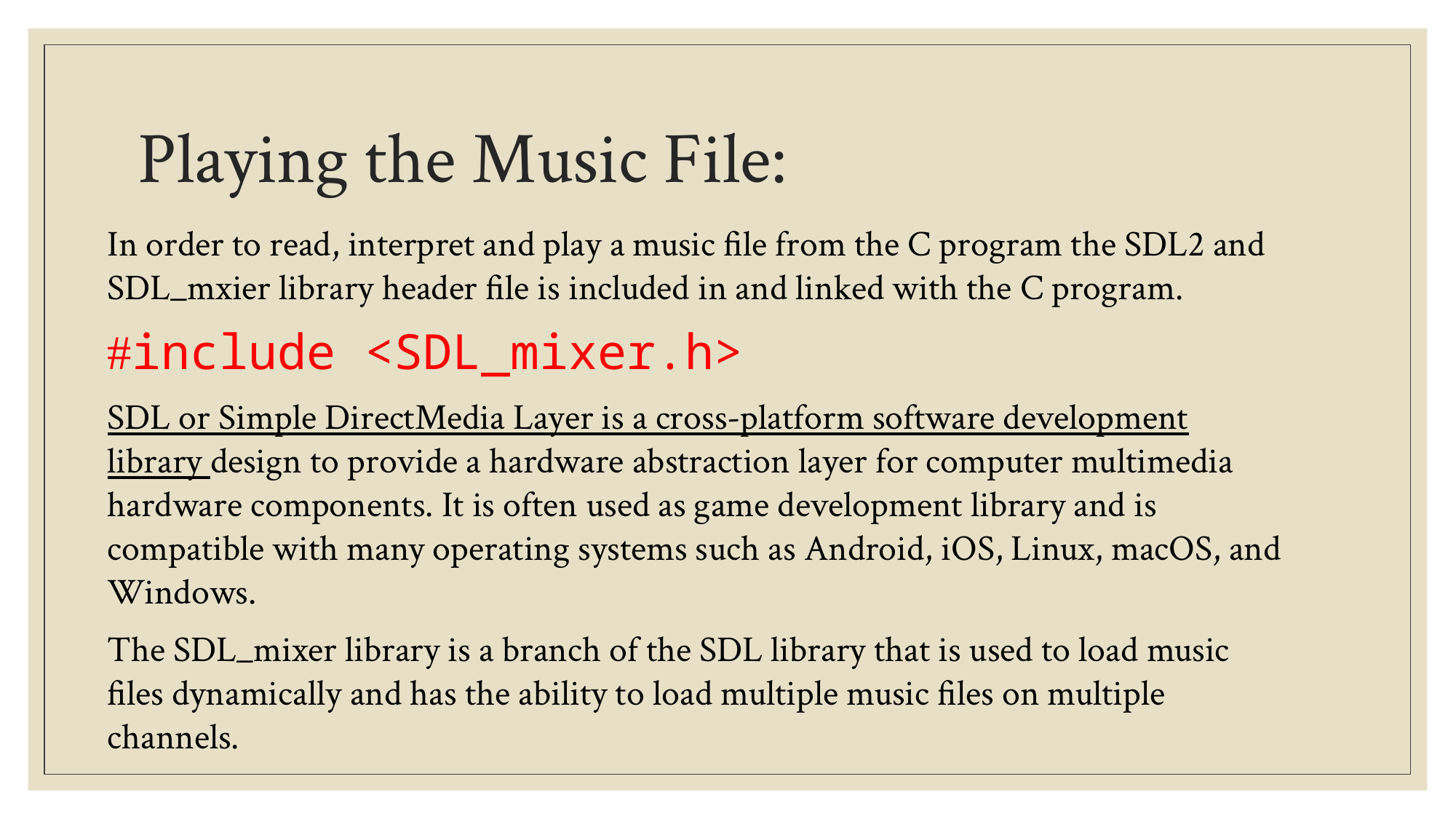

# Playing the Music File:
In order to read, interpret and play a music file from the C program the SDL2 and SDL_mxier library header file is included in and linked with the C program.
#include <SDL_mixer.h>
SDL or Simple DirectMedia Layer is a cross-platform software development library design to provide a hardware abstraction layer for computer multimedia hardware components. It is often used as game development library and is compatible with many operating systems such as Android, iOS, Linux, macOS, and Windows.
The SDL_mixer library is a branch of the SDL library that is used to load music files dynamically and has the ability to load multiple music files on multiple channels.